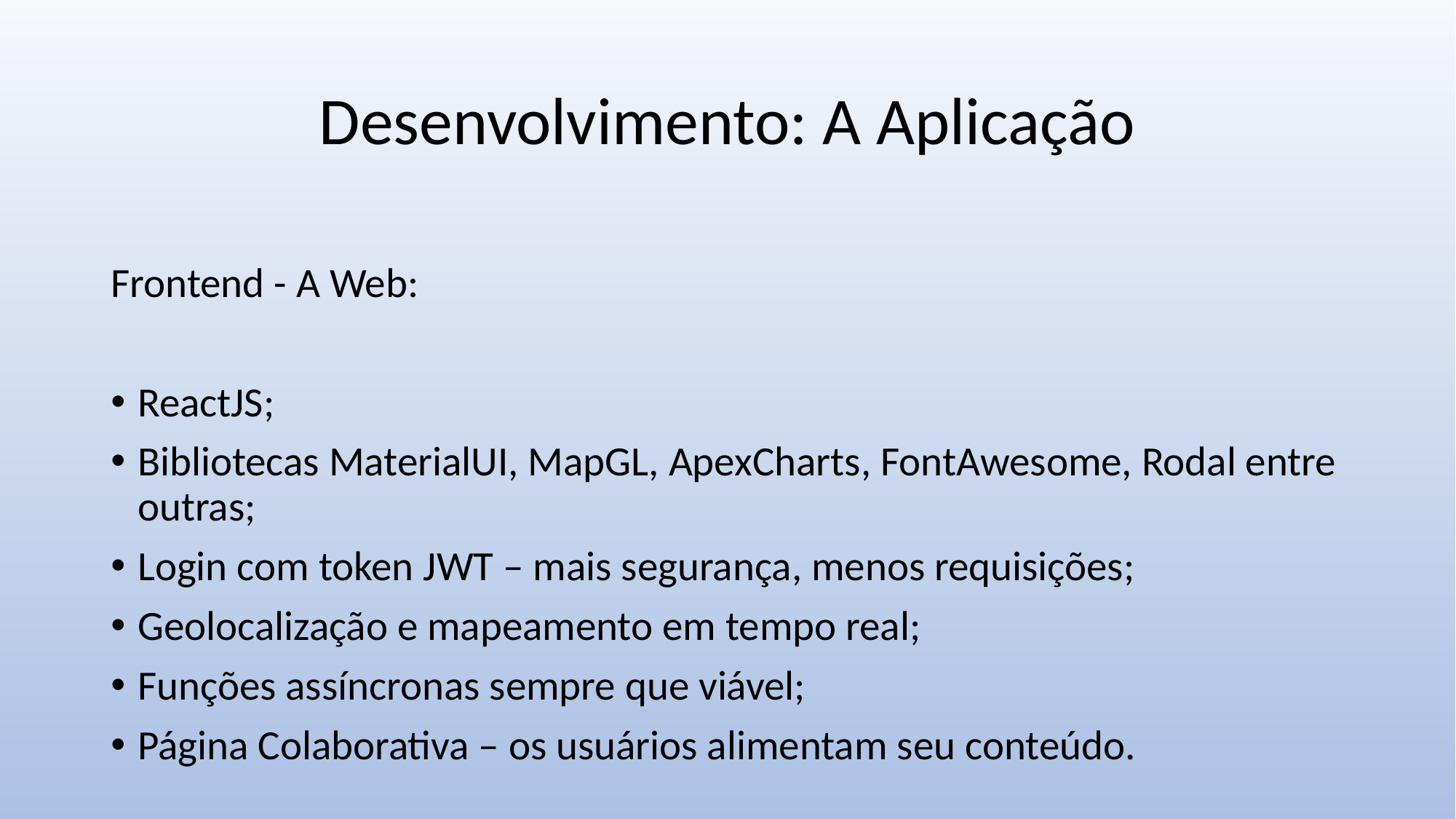

# Desenvolvimento: A Aplicação
Frontend - A Web:

ReactJS;
Bibliotecas MaterialUI, MapGL, ApexCharts, FontAwesome, Rodal entre outras;
Login com token JWT – mais segurança, menos requisições;
Geolocalização e mapeamento em tempo real;
Funções assíncronas sempre que viável;
Página Colaborativa – os usuários alimentam seu conteúdo.